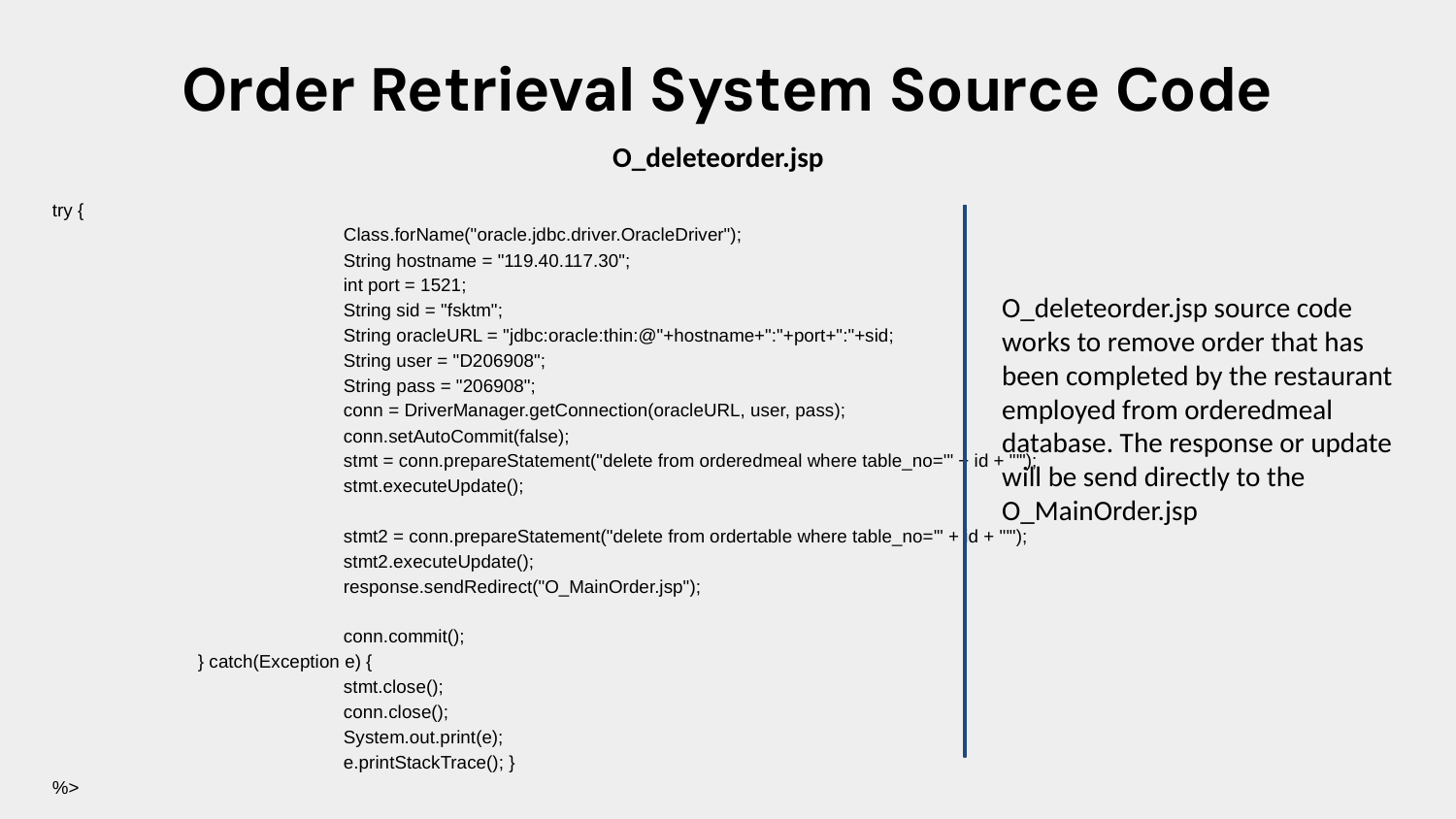

Order Retrieval System Source Code
O_deleteorder.jsp
try {
		Class.forName("oracle.jdbc.driver.OracleDriver");
		String hostname = "119.40.117.30";
		int port = 1521;
		String sid = "fsktm";
		String oracleURL = "jdbc:oracle:thin:@"+hostname+":"+port+":"+sid;
		String user = "D206908";
		String pass = "206908";
		conn = DriverManager.getConnection(oracleURL, user, pass);
		conn.setAutoCommit(false);
		stmt = conn.prepareStatement("delete from orderedmeal where table_no='" + id + "'");
		stmt.executeUpdate();

		stmt2 = conn.prepareStatement("delete from ordertable where table_no='" + id + "'");
		stmt2.executeUpdate();
		response.sendRedirect("O_MainOrder.jsp");

		conn.commit();
	} catch(Exception e) {
		stmt.close();
		conn.close();
		System.out.print(e);
		e.printStackTrace(); }
%>

O_deleteorder.jsp source code works to remove order that has been completed by the restaurant employed from orderedmeal database. The response or update will be send directly to the O_MainOrder.jsp